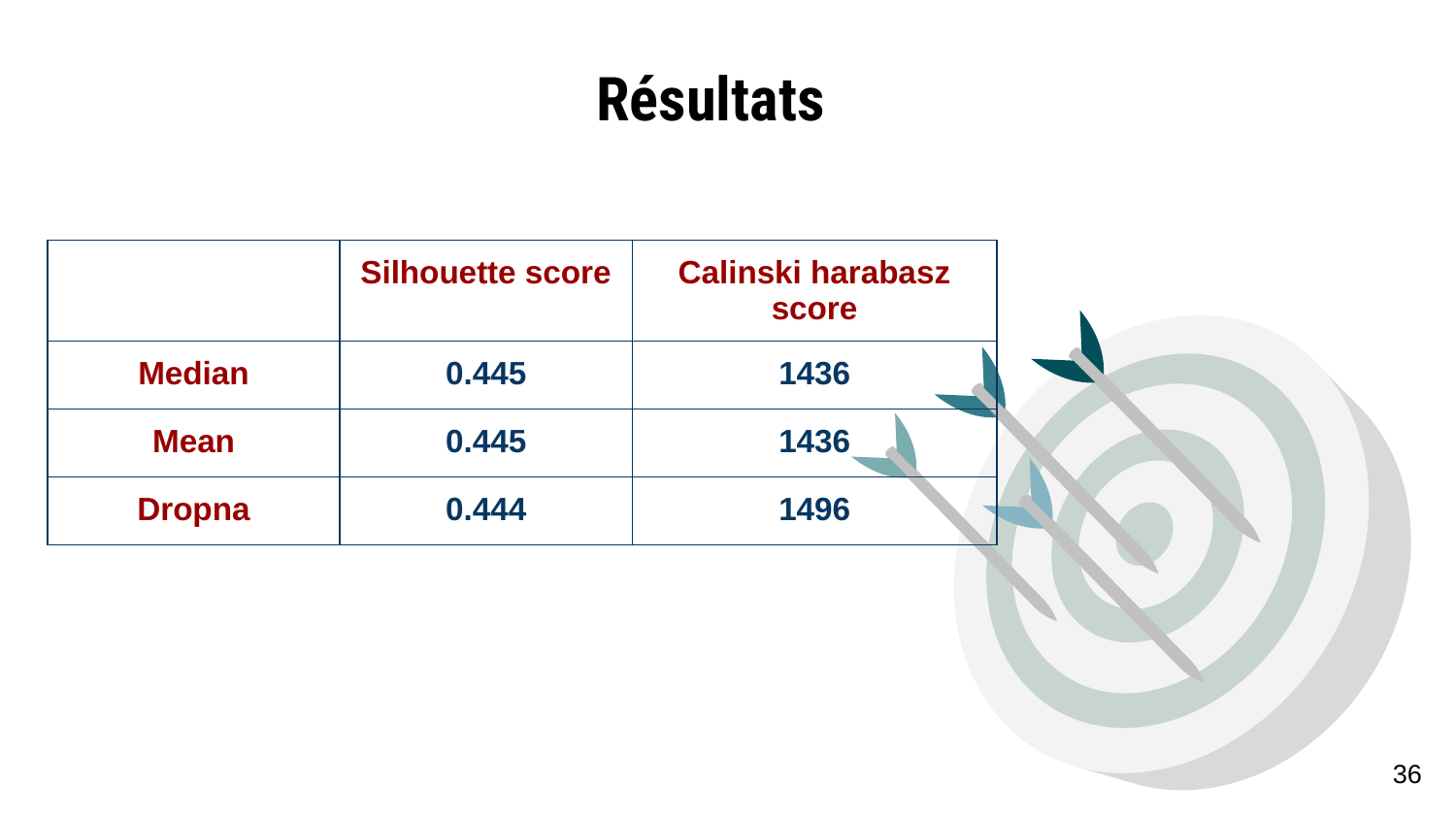

Résultats
|  | Silhouette score | Calinski harabasz score |
| --- | --- | --- |
| Median | 0.445 | 1436 |
| Mean | 0.445 | 1436 |
| Dropna | 0.444 | 1496 |

36